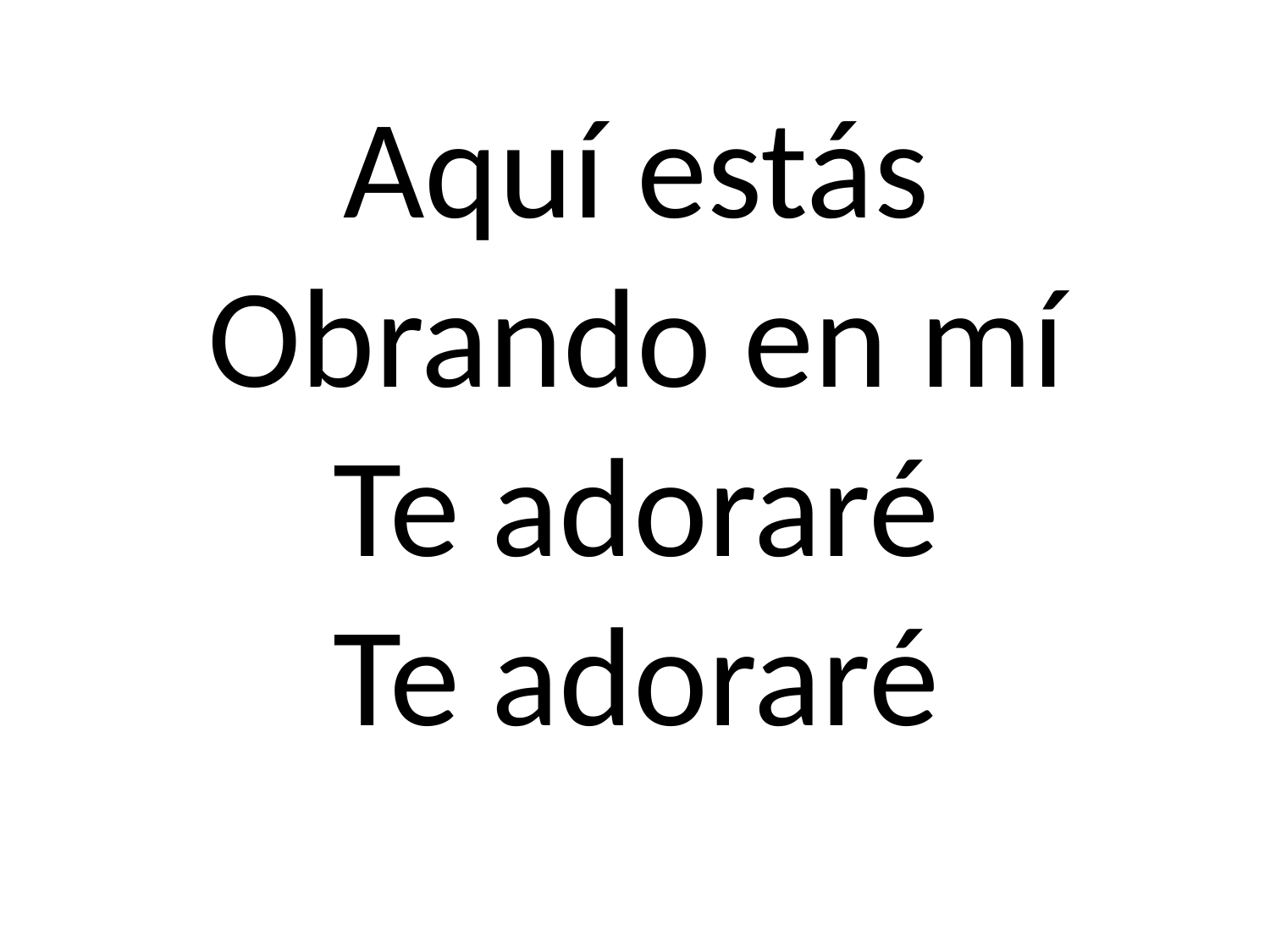

# Aquí estás Obrando en mí Te adoraré Te adoraré